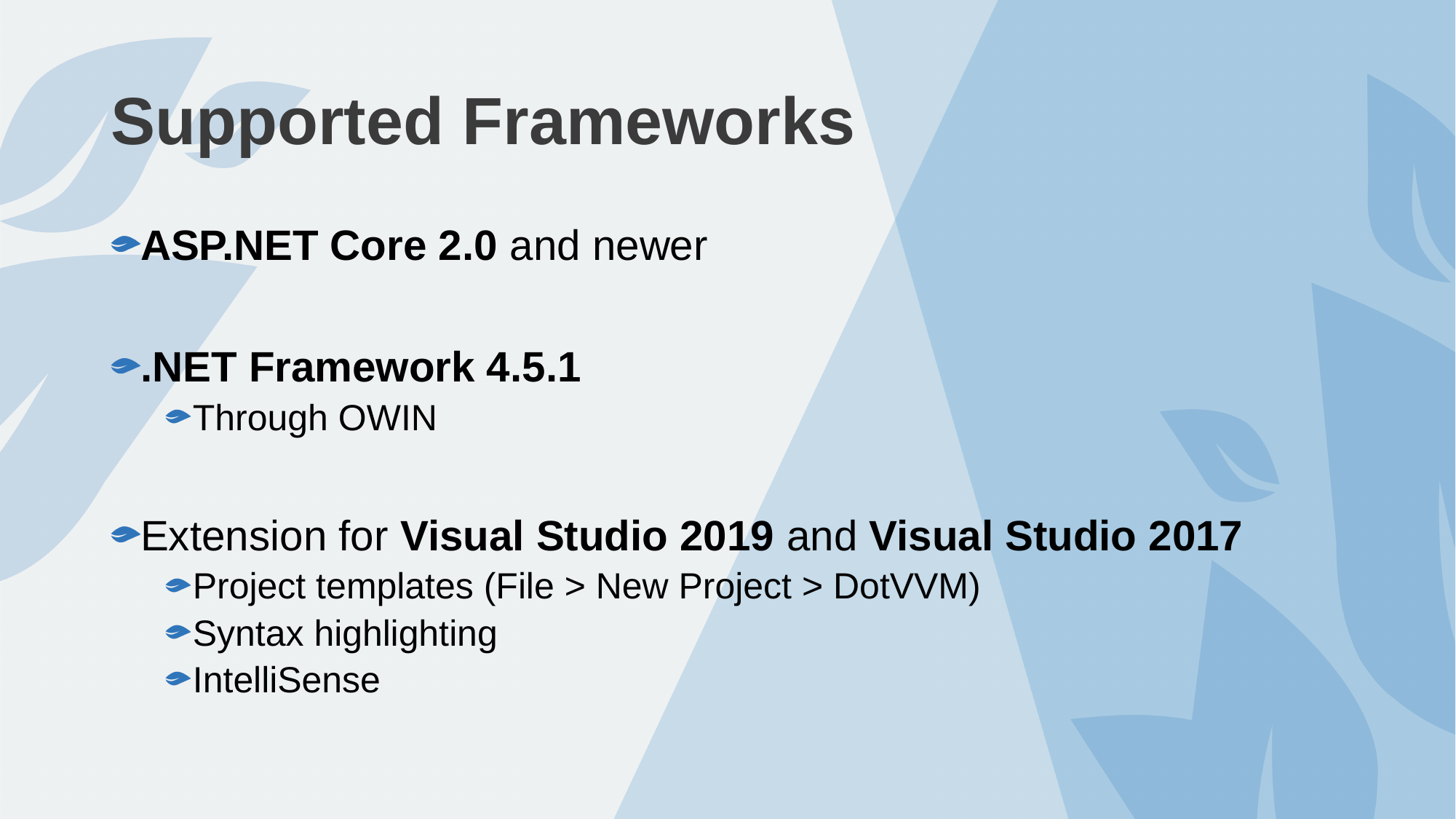

# Supported Frameworks
ASP.NET Core 2.0 and newer

.NET Framework 4.5.1
Through OWIN

Extension for Visual Studio 2019 and Visual Studio 2017
Project templates (File > New Project > DotVVM)
Syntax highlighting
IntelliSense